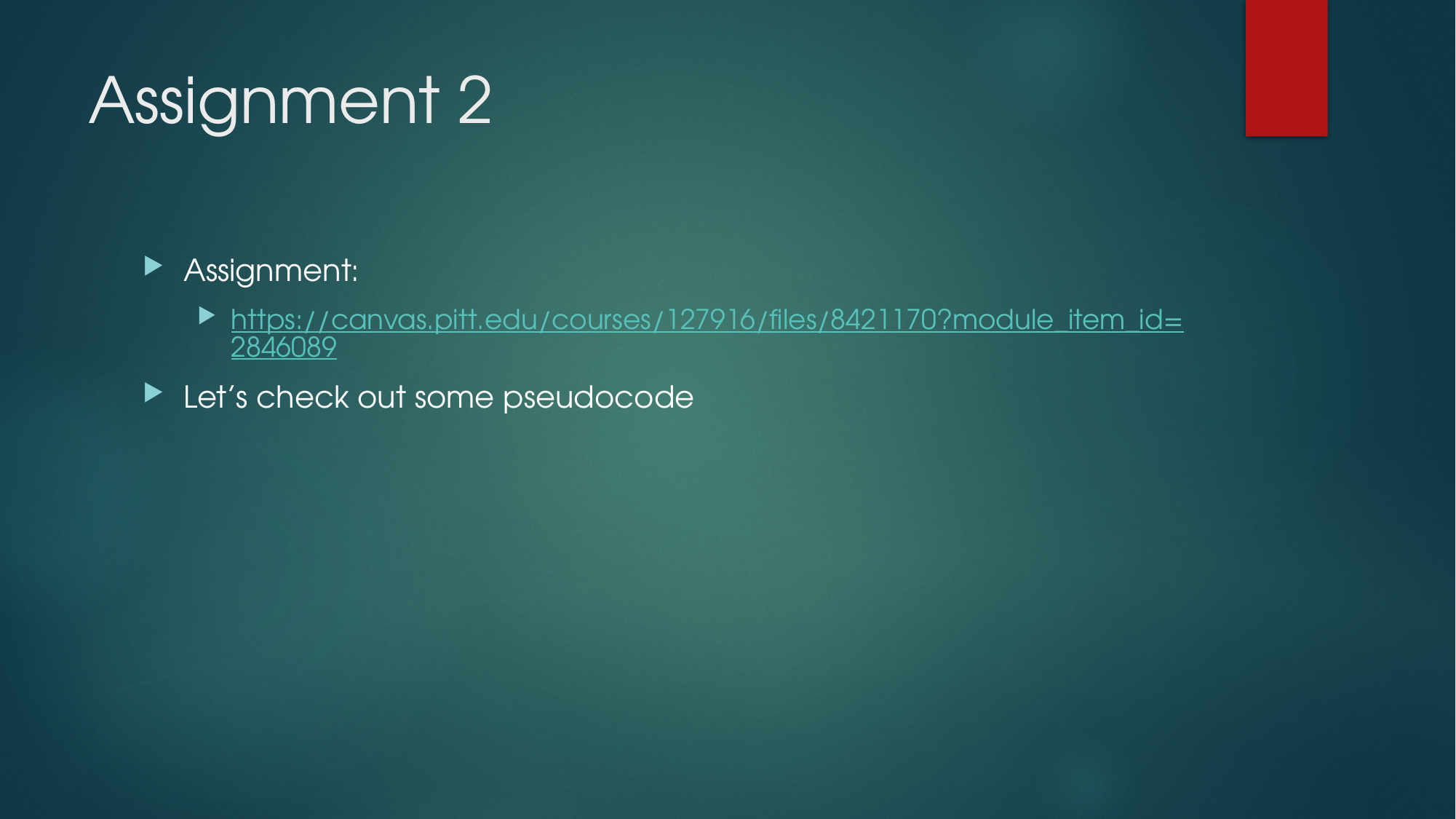

# Assignment 2
Assignment:
https://canvas.pitt.edu/courses/127916/files/8421170?module_item_id=2846089
Let’s check out some pseudocode